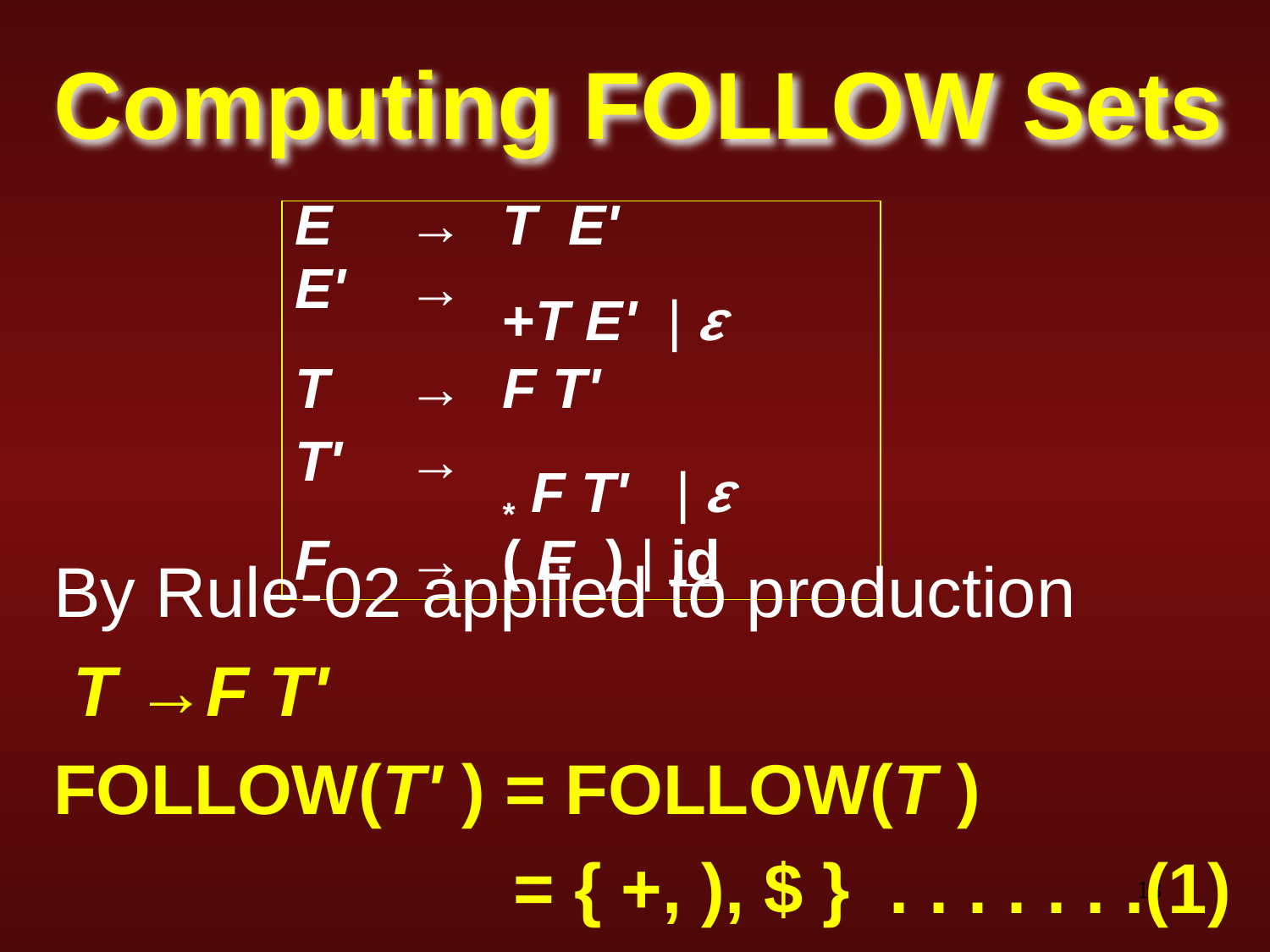

# Computing FOLLOW Sets
| E | → | T E' |
| --- | --- | --- |
| E' | → | +T E' | ε |
| T | → | F T' |
| T' | → | \* F T' | ε |
| F | → | ( E ) | id |
By Rule-02 applied to production
 T →F T'
FOLLOW(T' ) = FOLLOW(T )
			    = { +, ), $ }  . . . . . . .(1)

18